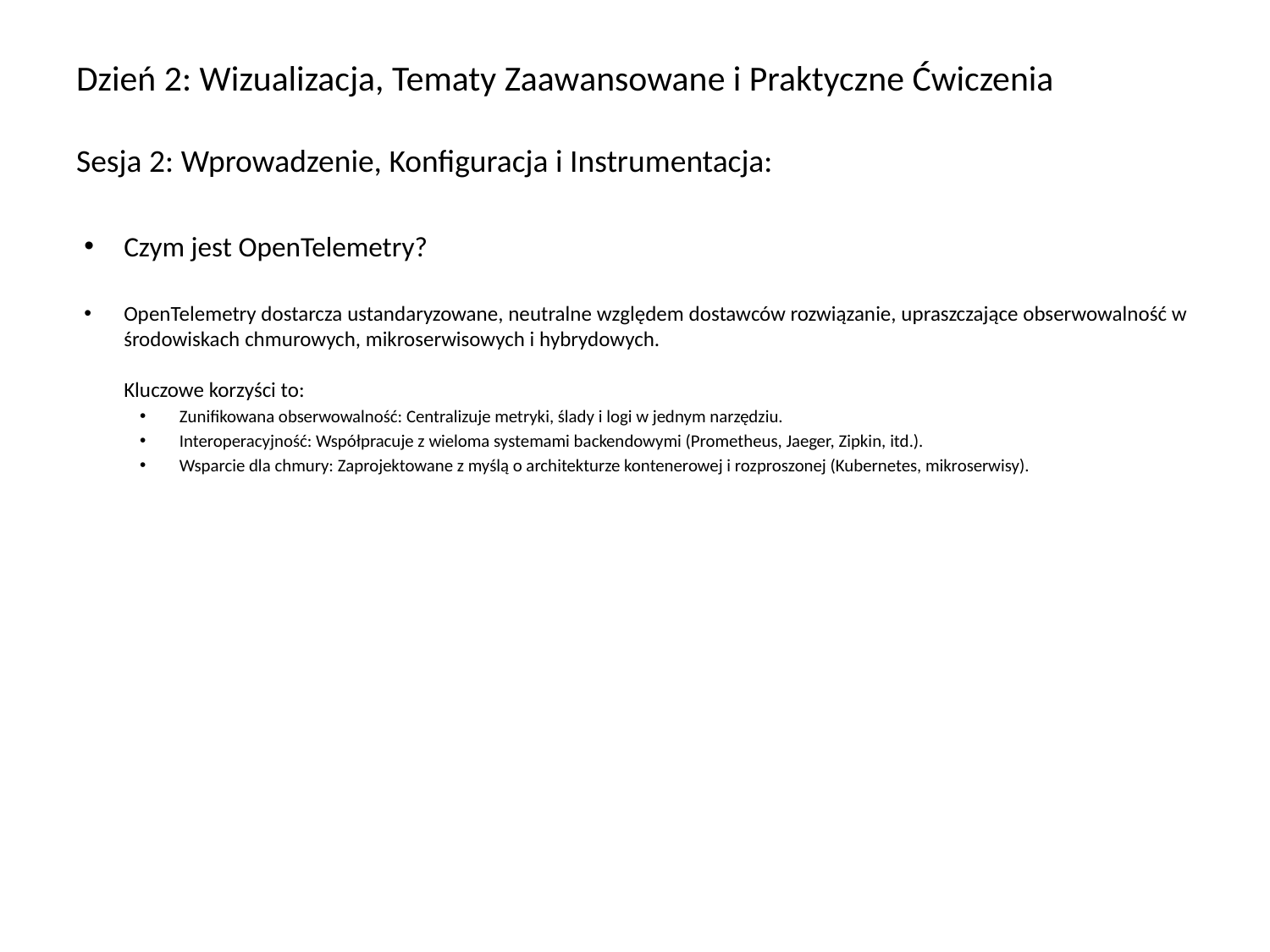

# Dzień 2: Wizualizacja, Tematy Zaawansowane i Praktyczne Ćwiczenia Sesja 2: Wprowadzenie, Konfiguracja i Instrumentacja:
Czym jest OpenTelemetry?
OpenTelemetry dostarcza ustandaryzowane, neutralne względem dostawców rozwiązanie, upraszczające obserwowalność w środowiskach chmurowych, mikroserwisowych i hybrydowych.
Kluczowe korzyści to:
Zunifikowana obserwowalność: Centralizuje metryki, ślady i logi w jednym narzędziu.
Interoperacyjność: Współpracuje z wieloma systemami backendowymi (Prometheus, Jaeger, Zipkin, itd.).
Wsparcie dla chmury: Zaprojektowane z myślą o architekturze kontenerowej i rozproszonej (Kubernetes, mikroserwisy).